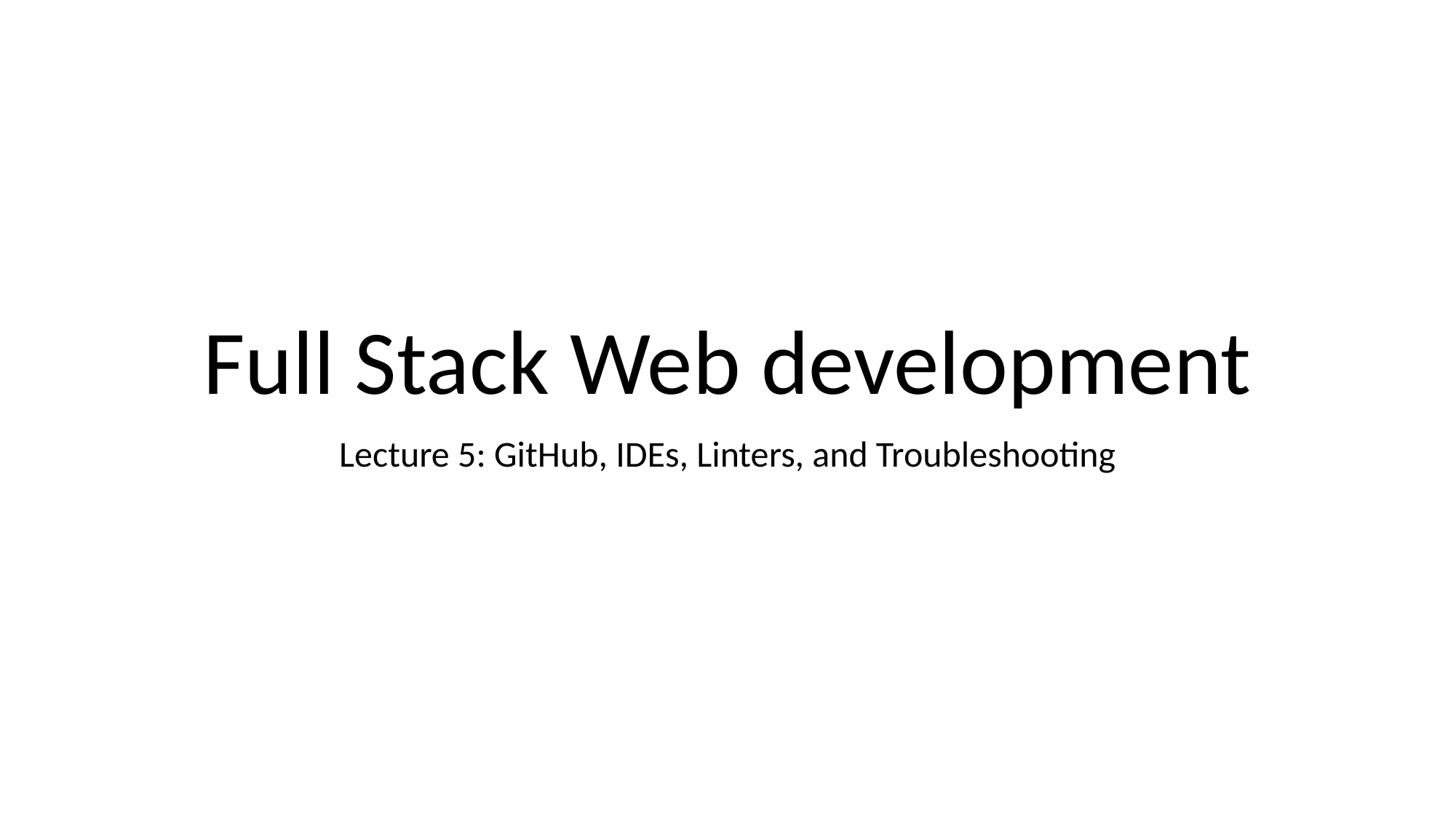

Full Stack Web development
Lecture 5: GitHub, IDEs, Linters, and Troubleshooting